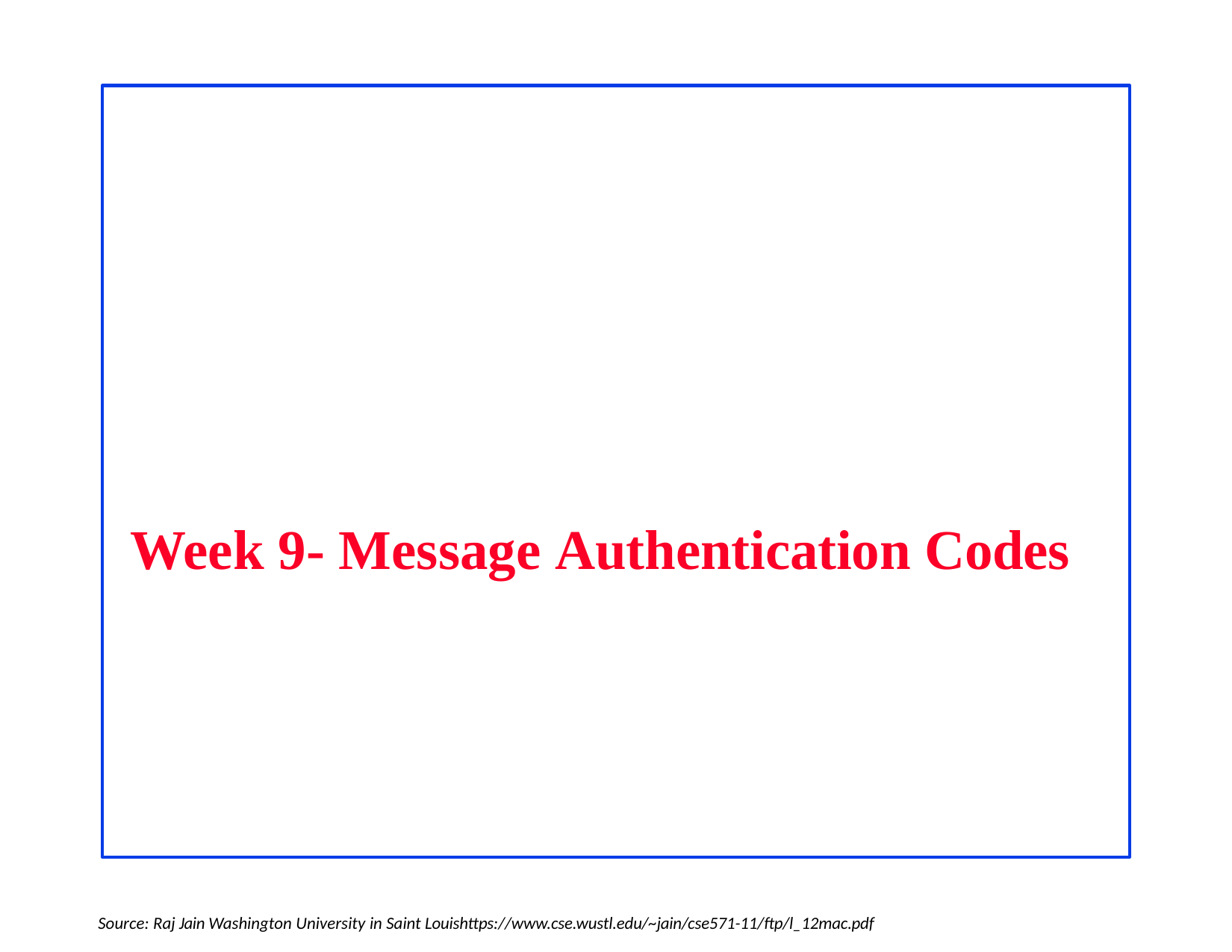

# Week 9- Message Authentication Codes
Source: Raj Jain Washington University in Saint Louishttps://www.cse.wustl.edu/~jain/cse571-11/ftp/l_12mac.pdf